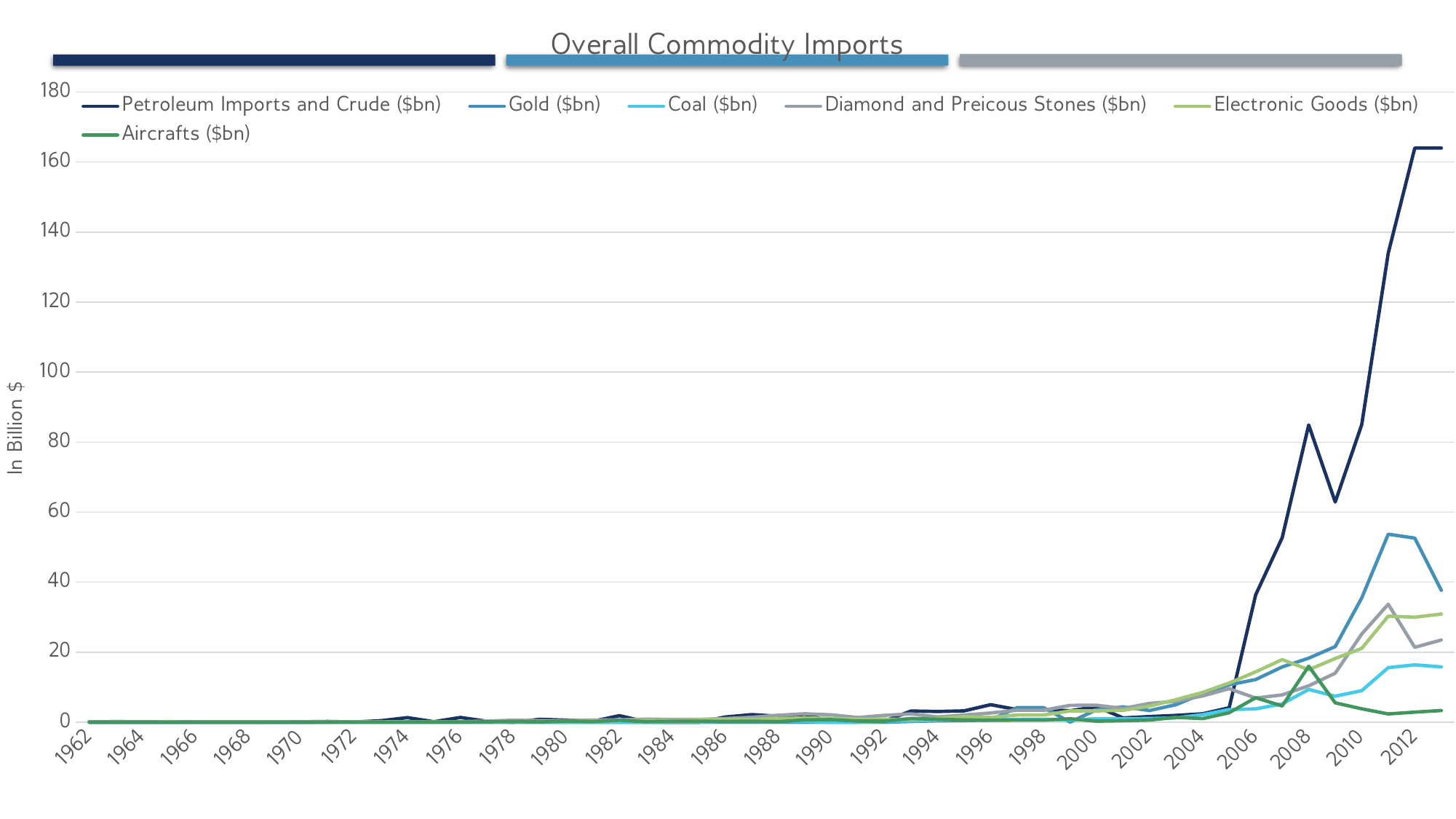

### Chart: Overall Commodity Imports

| Category | Petroleum Imports and Crude ($bn) | Gold ($bn) | Coal ($bn) | Diamond and Preicous Stones ($bn) | Electronic Goods ($bn) | Aircrafts ($bn) |
|---|---|---|---|---|---|---|
| 1962 | 0.087 | 0.0 | 0.000767 | 0.0026 | 0.0495 | 0.0368 |
| 1963 | 0.174 | 0.0 | 0.000212 | 0.0034 | 0.0785 | 0.0304 |
| 1964 | 0.135 | 0.0 | 0.000202 | 0.0032 | 0.083 | 0.019 |
| 1965 | 0.115 | 0.0 | 0.000253 | 0.0039 | 0.119 | 0.0158 |
| 1966 | 0.105 | 0.0 | 8.3e-05 | 0.00774 | 0.0793 | 0.0186 |
| 1967 | 0.101 | 0.0 | 1.1e-05 | 0.0164 | 0.084 | 0.0224 |
| 1968 | 0.108 | 0.0 | 2.3e-05 | 0.0281 | 0.0681 | 0.0254 |
| 1969 | 0.0688 | 0.0 | 0.000461 | 0.0398 | 0.0546 | 0.0174 |
| 1970 | 0.135 | 0.0 | 0.000192 | 0.0338 | 0.0553 | 0.0183 |
| 1971 | 0.221 | 0.0 | 0.000416 | 0.0363 | 0.0773 | 0.0492 |
| 1972 | 0.0755 | 0.0 | 4.3e-05 | 0.0493 | 0.084 | 0.042 |
| 1973 | 0.436 | 0.0 | 9.3e-05 | 0.0887 | 0.105 | 0.0479 |
| 1974 | 1.32 | 0.0 | 7.3e-05 | 0.0702 | 0.122 | 0.0533 |
| 1975 | 0.15 | 0.0 | 1.6e-05 | 0.0908 | 0.17 | 0.0613 |
| 1976 | 1.37 | 0.0 | 0.0 | 0.165 | 0.135 | 0.0728 |
| 1977 | 0.281 | 0.0 | 4.6e-05 | 0.341 | 0.185 | 0.126 |
| 1978 | 0.0108 | 0.0 | 2.2e-05 | 0.579 | 0.165 | 0.191 |
| 1979 | 0.842 | 0.0 | 1e-06 | 0.431 | 0.245 | 0.108 |
| 1980 | 0.599 | 0.0 | 0.0 | 0.459 | 0.271 | 0.31 |
| 1981 | 0.275 | 0.0 | 2.4e-05 | 0.599 | 0.356 | 0.193 |
| 1982 | 1.89 | 0.000289 | 0.0 | 0.697 | 0.461 | 0.585 |
| 1983 | 0.113 | 0.0 | 0.00256 | 0.866 | 0.491 | 0.178 |
| 1984 | 0.00297 | 0.000266 | 0.0287 | 0.808 | 0.542 | 0.276 |
| 1985 | 0.00207 | 0.00306 | 0.122 | 0.808 | 0.722 | 0.297 |
| 1986 | 1.51 | 0.00262 | 0.274 | 1.05 | 0.852 | 0.219 |
| 1987 | 2.18 | 0.0 | 0.271 | 1.42 | 0.833 | 0.306 |
| 1988 | 1.73 | 0.0 | 0.254 | 2.01 | 1.09 | 0.165 |
| 1989 | 2.27 | 0.0 | 0.315 | 2.41 | 1.17 | 0.684 |
| 1990 | 0.164 | 0.0251 | 0.00484 | 2.11 | 1.11 | 0.744 |
| 1991 | 0.252 | 0.0242 | 0.0302 | 1.34 | 0.876 | 0.337 |
| 1992 | 0.343 | 0.00581 | 0.324 | 1.97 | 0.891 | 0.332 |
| 1993 | 3.21 | 0.227 | 0.412 | 2.39 | 0.803 | 1.07 |
| 1994 | 3.07 | 0.426 | 0.624 | 1.51 | 1.07 | 0.864 |
| 1995 | 3.25 | 0.493 | 0.823 | 2.05 | 1.59 | 0.663 |
| 1996 | 5.02 | 0.629 | 0.827 | 2.64 | 1.39 | 0.588 |
| 1997 | 3.62 | 4.17 | 0.827 | 3.43 | 2.07 | 0.625 |
| 1998 | 3.62 | 4.17 | 0.875 | 3.43 | 2.07 | 0.625 |
| 1999 | 3.28 | 0.0551 | 0.651 | 4.83 | 3.24 | 0.984 |
| 2000 | 4.44 | 3.58 | 0.998 | 4.86 | 3.23 | 0.315 |
| 2001 | 1.23 | 4.39 | 1.02 | 3.93 | 3.41 | 0.452 |
| 2002 | 1.63 | 3.34 | 1.05 | 5.38 | 4.61 | 0.634 |
| 2003 | 1.96 | 5.03 | 1.25 | 5.99 | 6.48 | 1.41 |
| 2004 | 2.41 | 8.12 | 2.15 | 7.51 | 8.52 | 1.04 |
| 2005 | 4.14 | 10.7 | 3.6 | 9.59 | 11.2 | 2.72 |
| 2006 | 36.4 | 12.2 | 3.83 | 6.89 | 14.4 | 7.01 |
| 2007 | 52.7 | 15.8 | 5.24 | 7.81 | 17.9 | 4.65 |
| 2008 | 84.9 | 18.3 | 9.37 | 10.4 | 15.0 | 16.0 |
| 2009 | 62.9 | 21.6 | 7.43 | 14.0 | 18.2 | 5.54 |
| 2010 | 85.0 | 35.5 | 9.02 | 25.2 | 21.1 | 3.84 |
| 2011 | 134.0 | 53.7 | 15.6 | 33.7 | 30.3 | 2.38 |
| 2012 | 164.0 | 52.6 | 16.4 | 21.4 | 30.0 | 2.89 |
| 2013 | 164.0 | 37.7 | 15.8 | 23.5 | 30.9 | 3.35 |